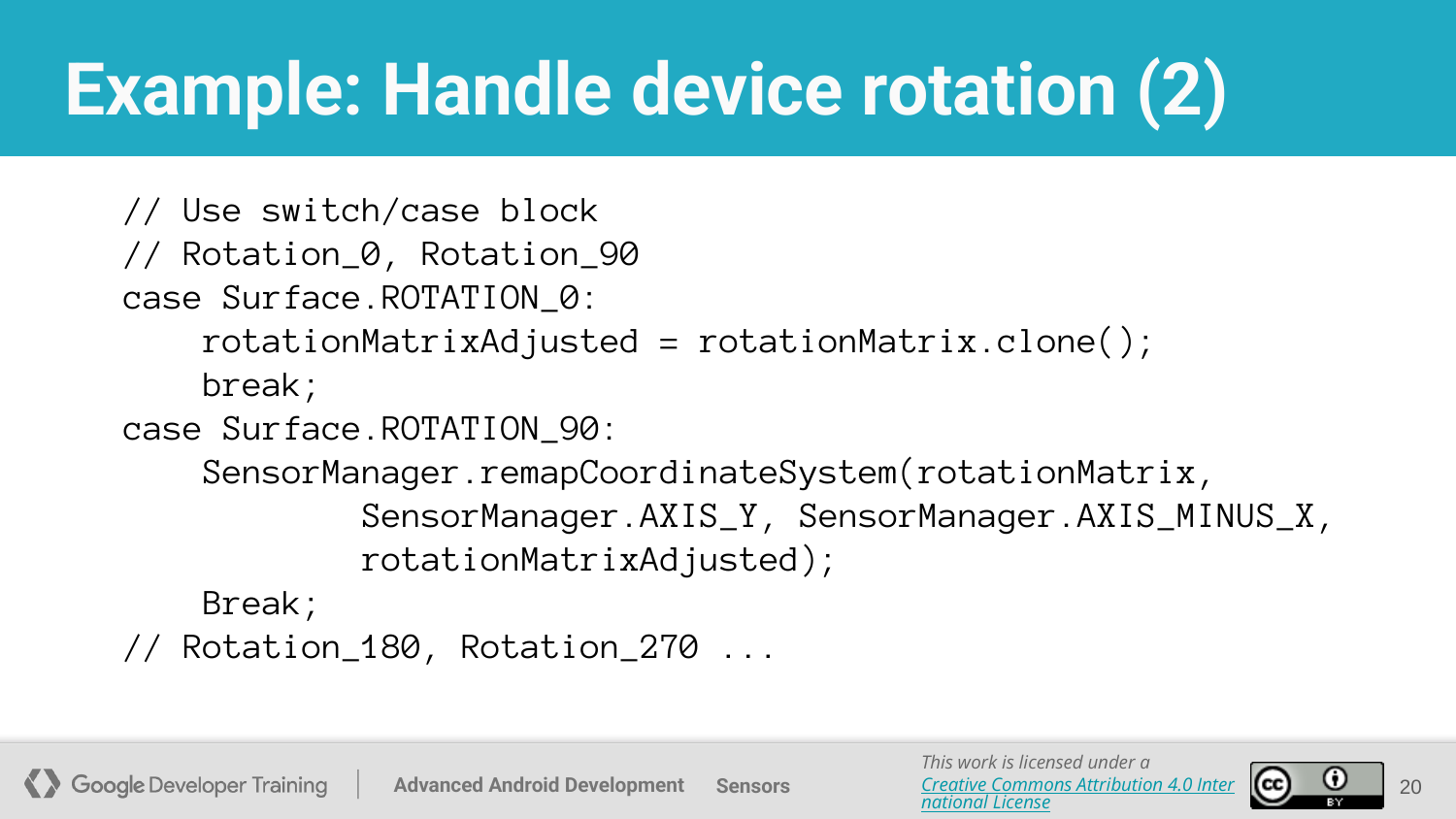

# Example: Handle device rotation (2)
   // Use switch/case block
   // Rotation_0, Rotation_90
   case Surface.ROTATION_0:
       rotationMatrixAdjusted = rotationMatrix.clone();
       break;
   case Surface.ROTATION_90:
       SensorManager.remapCoordinateSystem(rotationMatrix,
               SensorManager.AXIS_Y, SensorManager.AXIS_MINUS_X,
               rotationMatrixAdjusted);
       Break;
   // Rotation_180, Rotation_270 ...
20